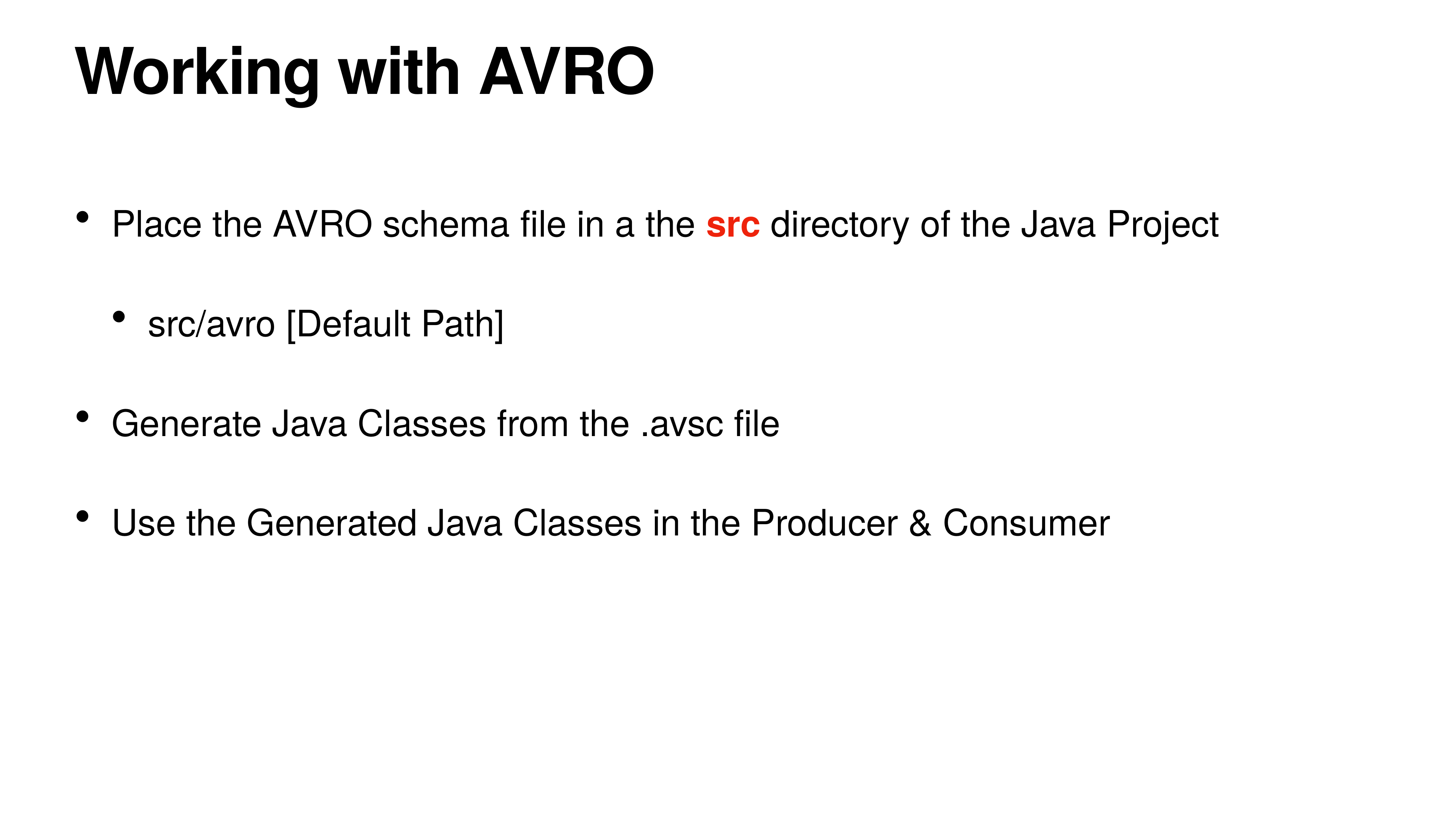

# Working with AVRO
Place the AVRO schema file in a the src directory of the Java Project
src/avro [Default Path]
Generate Java Classes from the .avsc file
Use the Generated Java Classes in the Producer & Consumer